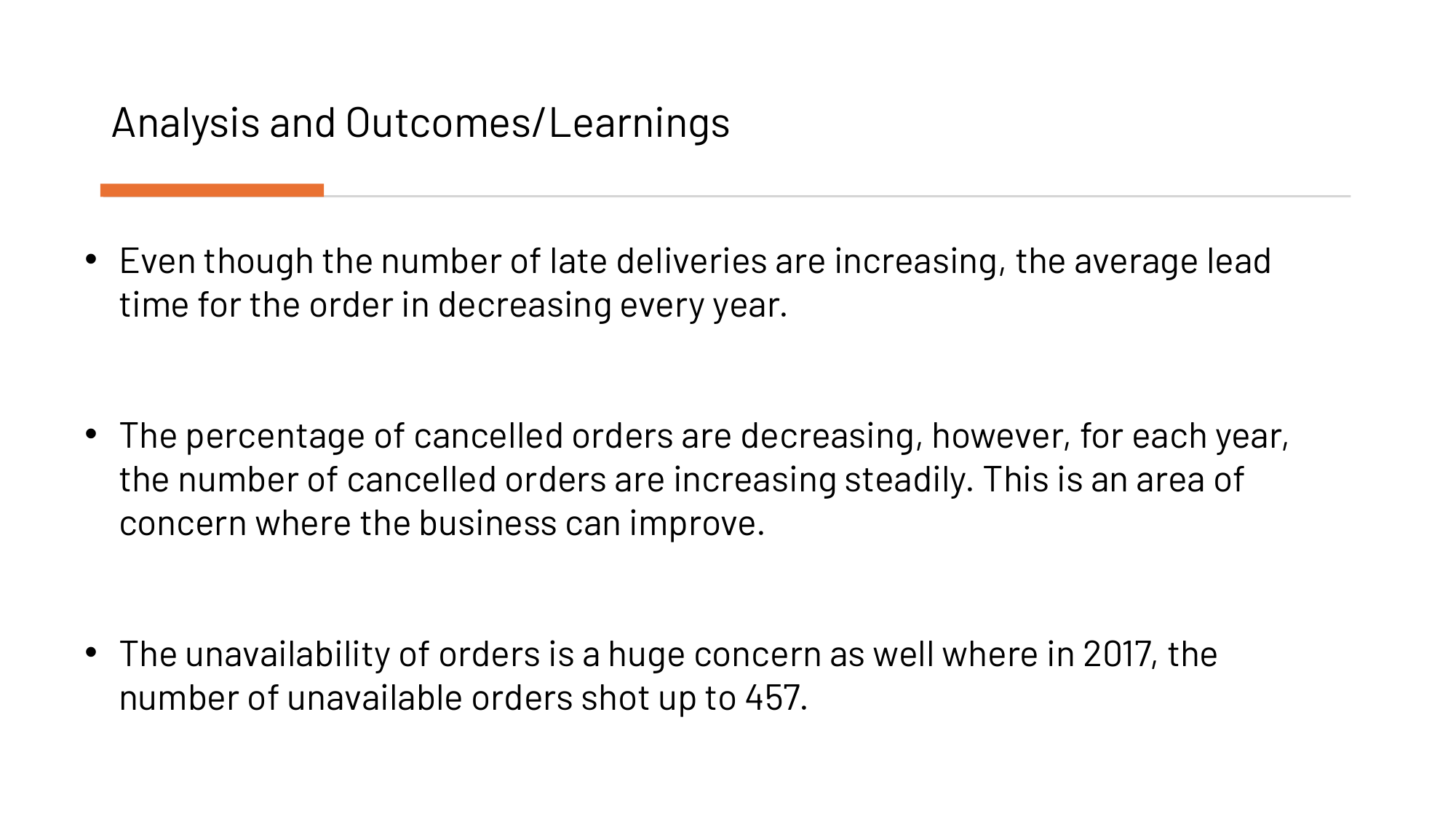

# Analysis and Outcomes/Learnings

Even though the number of late deliveries are increasing, the average lead time for the order in decreasing every year.

The percentage of cancelled orders are decreasing, however, for each year, the number of cancelled orders are increasing steadily. This is an area of concern where the business can improve.

The unavailability of orders is a huge concern as well where in 2017, the number of unavailable orders shot up to 457.